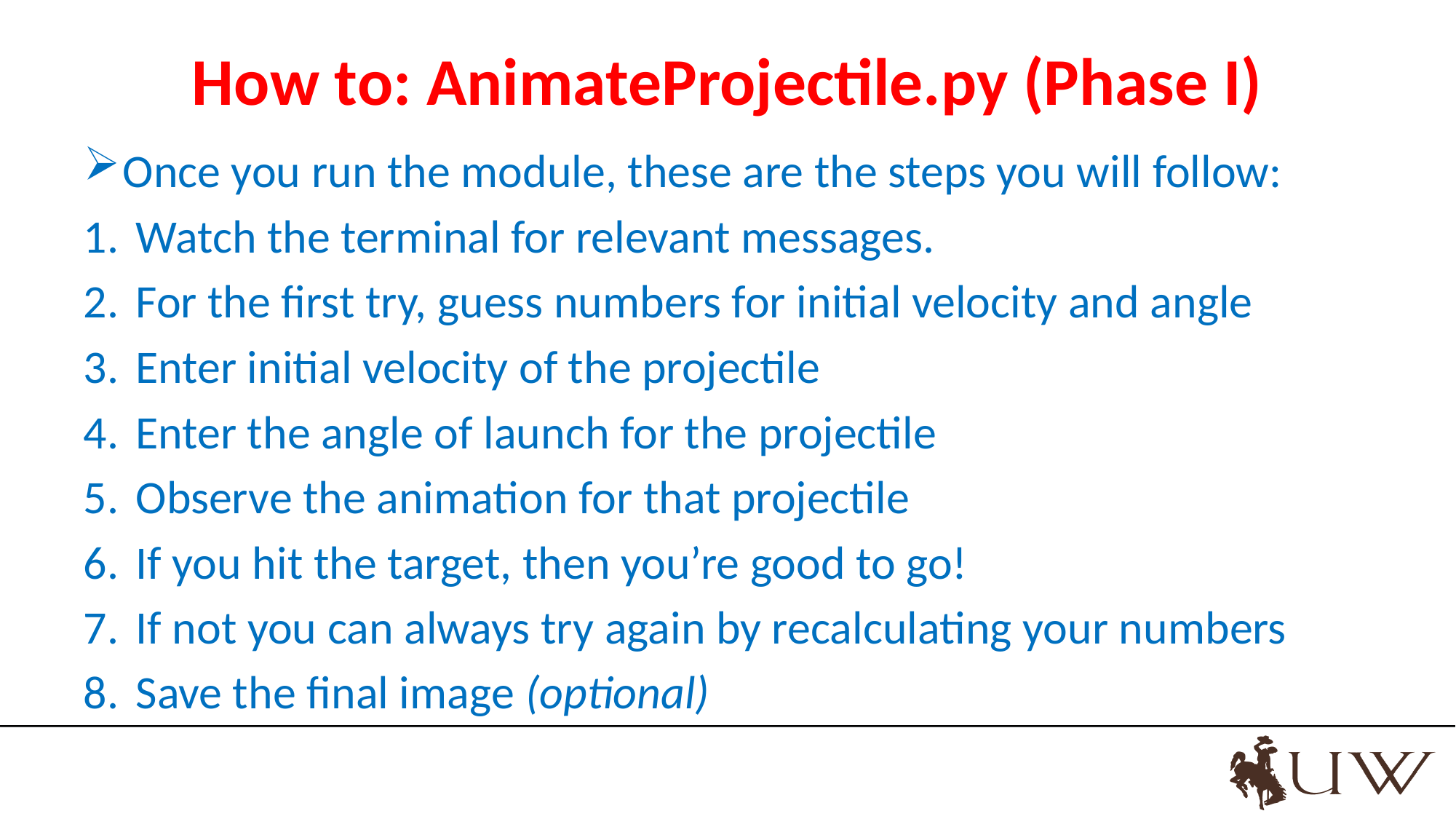

# How to: AnimateProjectile.py (Phase I)
Once you run the module, these are the steps you will follow:
Watch the terminal for relevant messages.
For the first try, guess numbers for initial velocity and angle
Enter initial velocity of the projectile
Enter the angle of launch for the projectile
Observe the animation for that projectile
If you hit the target, then you’re good to go!
If not you can always try again by recalculating your numbers
Save the final image (optional)